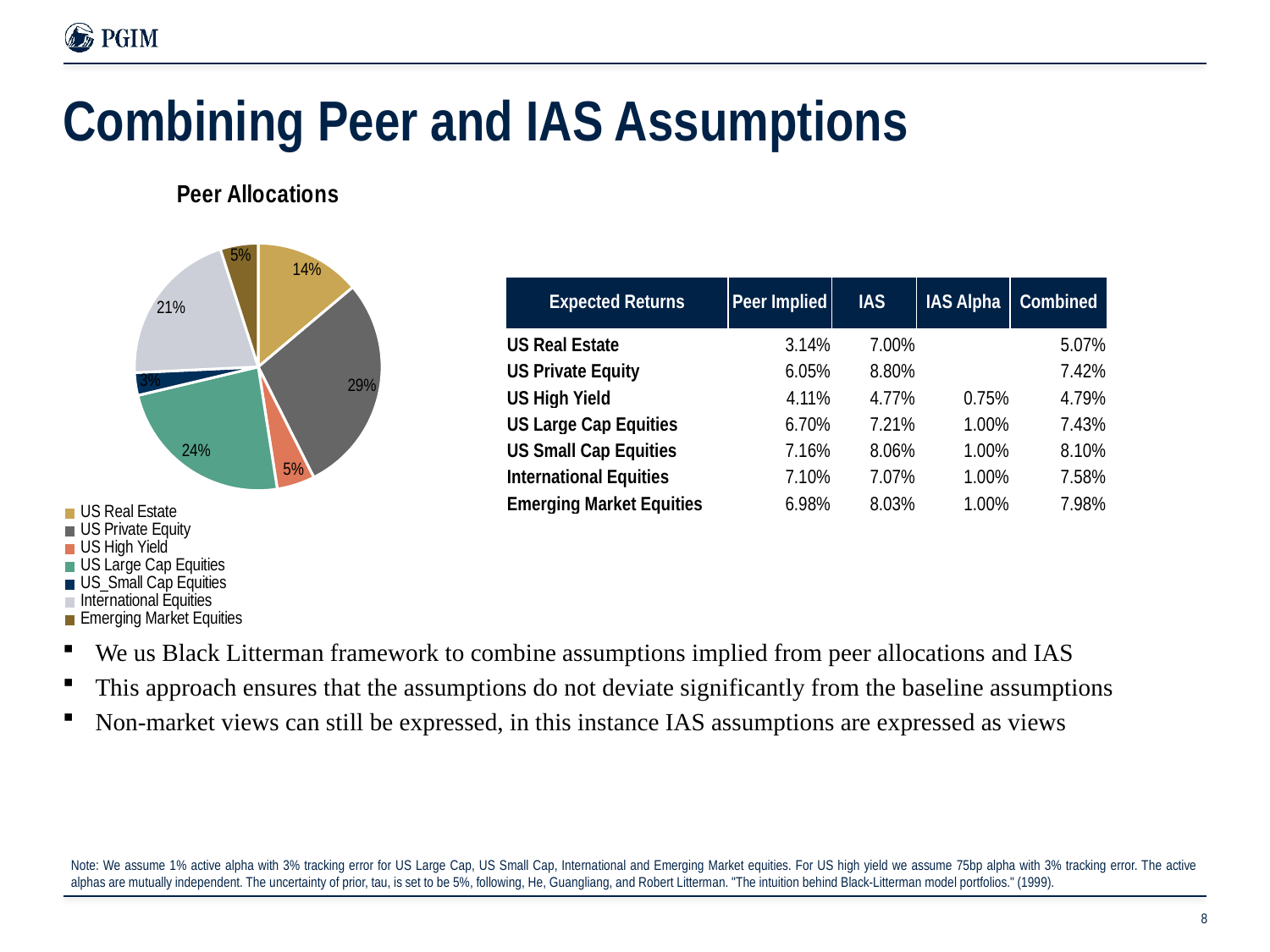

# Combining Peer and IAS Assumptions

### Chart: Peer Allocations

| Category | Peer |
|---|---|
| US Real Estate | 0.138614 |
| US Private Equity | 0.287129 |
| US High Yield | 0.04950495 |
| US Large Cap Equities | 0.237624 |
| US_Small Cap Equities | 0.02970297 |
| International Equities | 0.2079208 |
| Emerging Market Equities | 0.049505 |

We us Black Litterman framework to combine assumptions implied from peer allocations and IAS
This approach ensures that the assumptions do not deviate significantly from the baseline assumptions
Non-market views can still be expressed, in this instance IAS assumptions are expressed as views

| Expected Returns | Peer Implied | IAS | IAS Alpha | Combined |
| --- | --- | --- | --- | --- |
| US Real Estate | 3.14% | 7.00% |  | 5.07% |
| US Private Equity | 6.05% | 8.80% |  | 7.42% |
| US High Yield | 4.11% | 4.77% | 0.75% | 4.79% |
| US Large Cap Equities | 6.70% | 7.21% | 1.00% | 7.43% |
| US Small Cap Equities | 7.16% | 8.06% | 1.00% | 8.10% |
| International Equities | 7.10% | 7.07% | 1.00% | 7.58% |
| Emerging Market Equities | 6.98% | 8.03% | 1.00% | 7.98% |
Note: We assume 1% active alpha with 3% tracking error for US Large Cap, US Small Cap, International and Emerging Market equities. For US high yield we assume 75bp alpha with 3% tracking error. The active alphas are mutually independent. The uncertainty of prior, tau, is set to be 5%, following, He, Guangliang, and Robert Litterman. "The intuition behind Black-Litterman model portfolios." (1999).

8